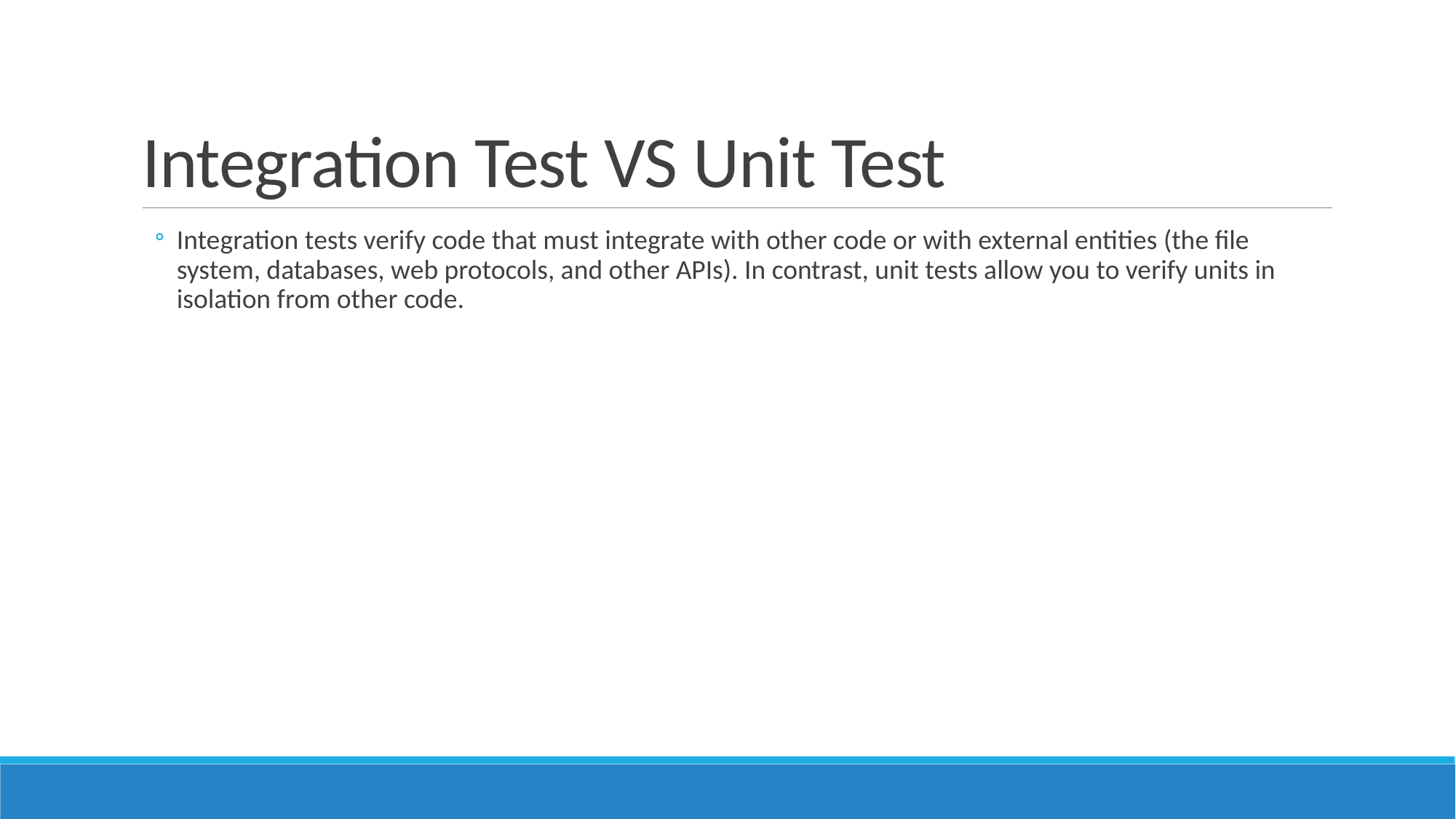

# Integration Test VS Unit Test
Integration tests verify code that must integrate with other code or with external entities (the file system, databases, web protocols, and other APIs). In contrast, unit tests allow you to verify units in isolation from other code.